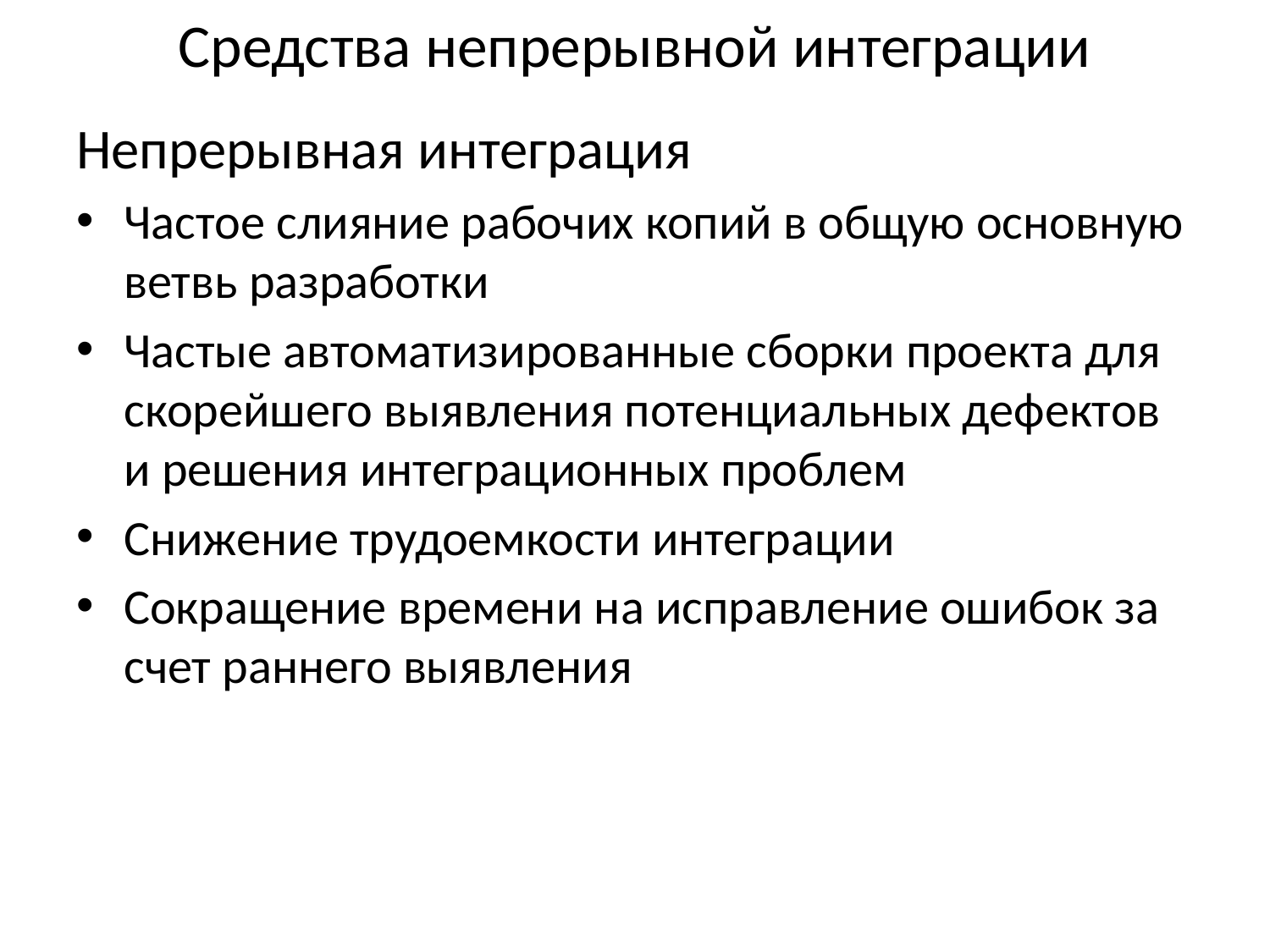

Средства непрерывной интеграции
Непрерывная интеграция
Частое слияние рабочих копий в общую основную ветвь разработки
Частые автоматизированные сборки проекта для скорейшего выявления потенциальных дефектов и решения интеграционных проблем
Снижение трудоемкости интеграции
Сокращение времени на исправление ошибок за счет раннего выявления